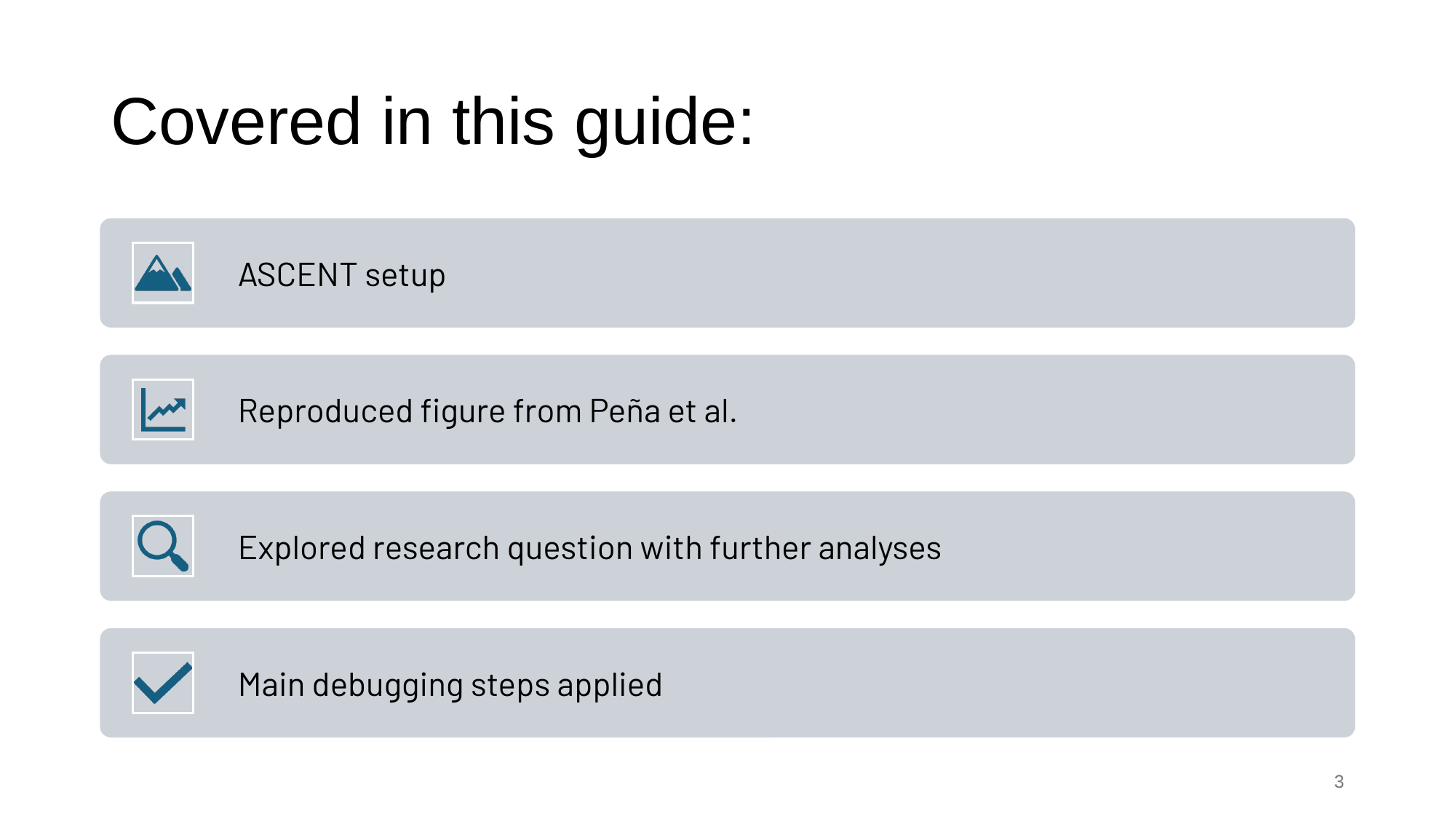

# Covered in this guide:
ASCENT setup
Reproduced figure from Peña et al.
Explored research question with further analyses
Main debugging steps applied
3